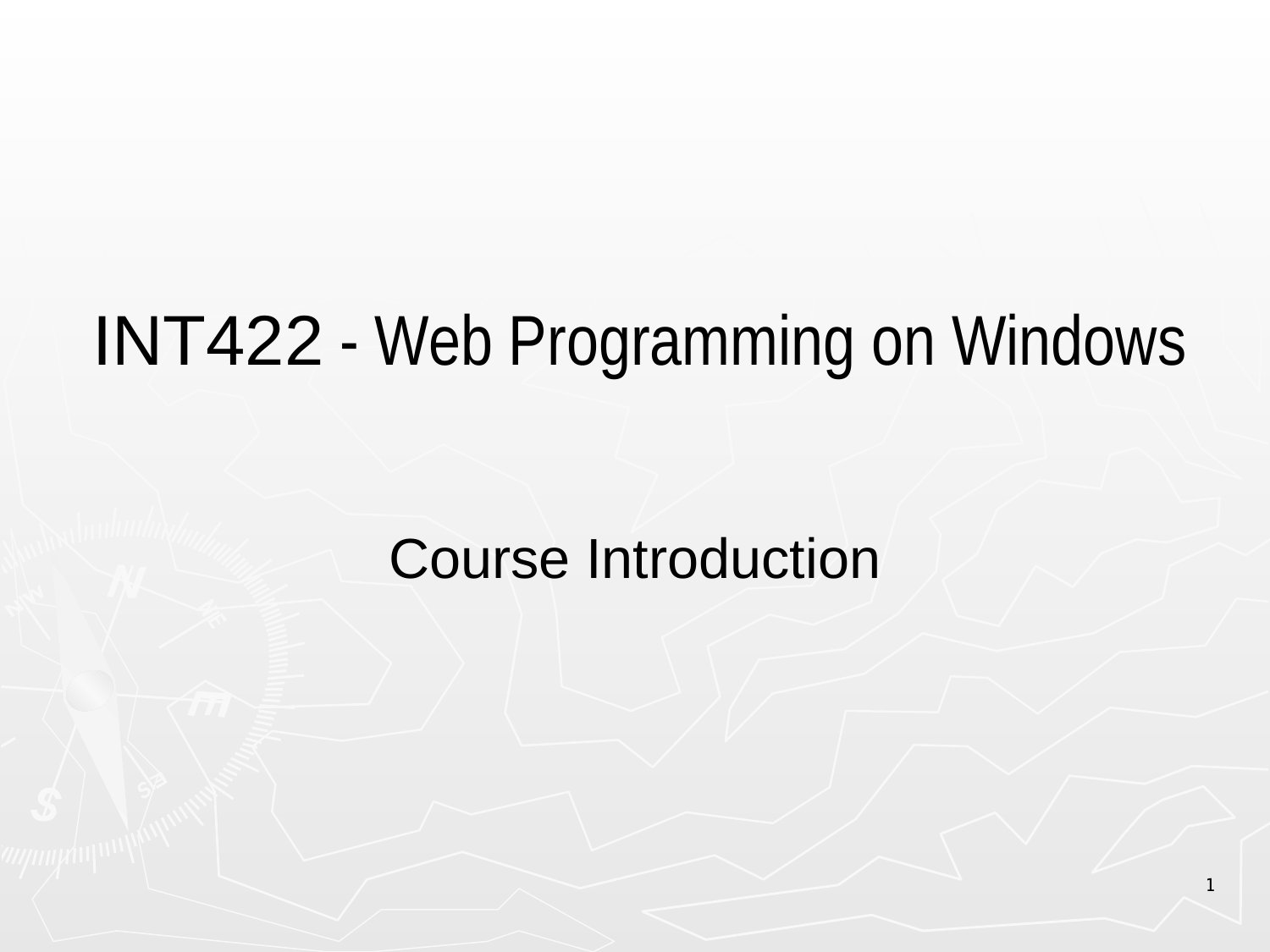

# INT422 - Web Programming on Windows
Course Introduction
1